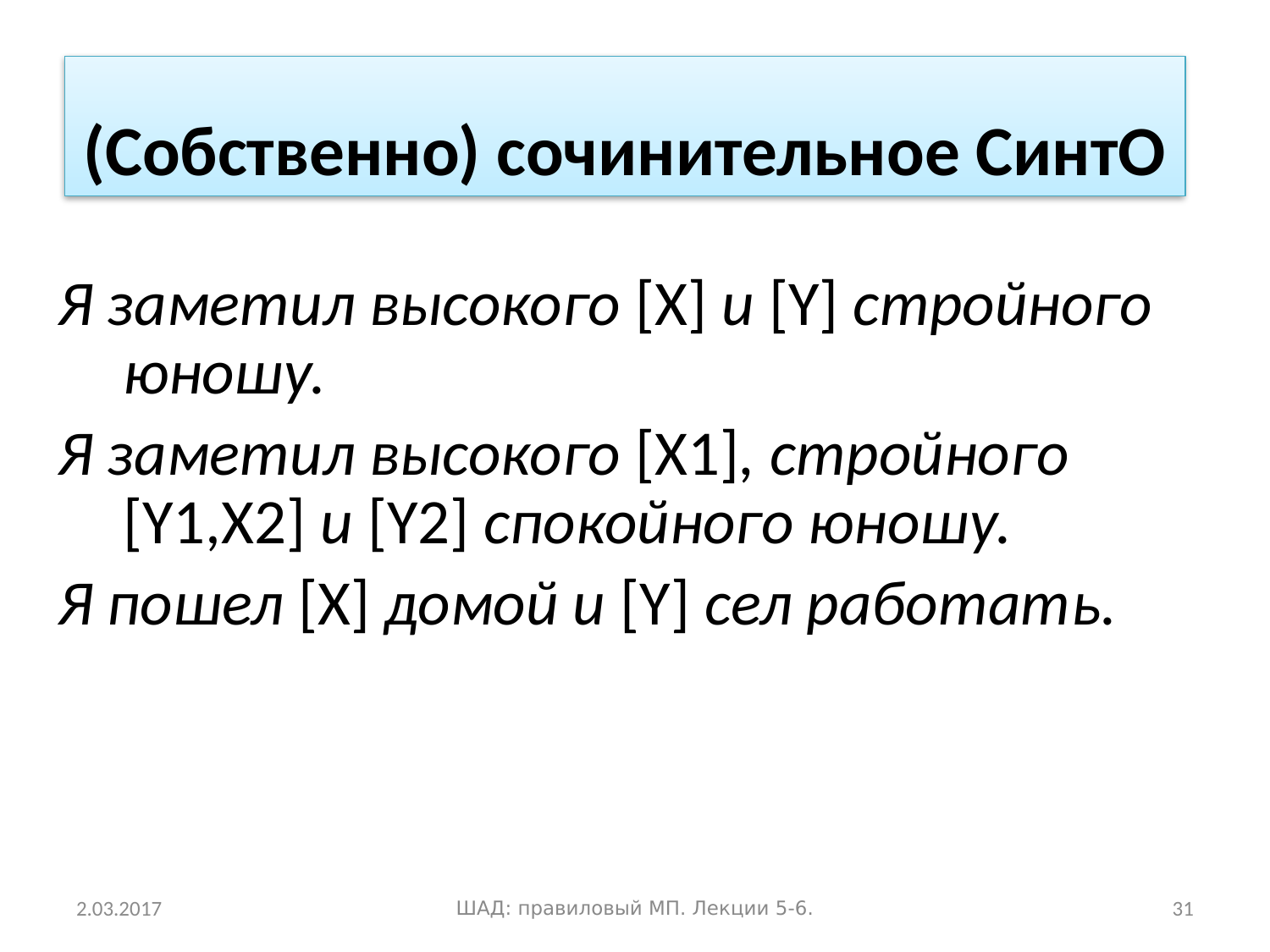

(Собственно) сочинительное СинтО
Я заметил высокого [X] и [Y] стройного юношу.
Я заметил высокого [X1], стройного [Y1,X2] и [Y2] спокойного юношу.
Я пошел [X] домой и [Y] сел работать.

2.03.2017
ШАД: правиловый МП. Лекции 5-6.
31